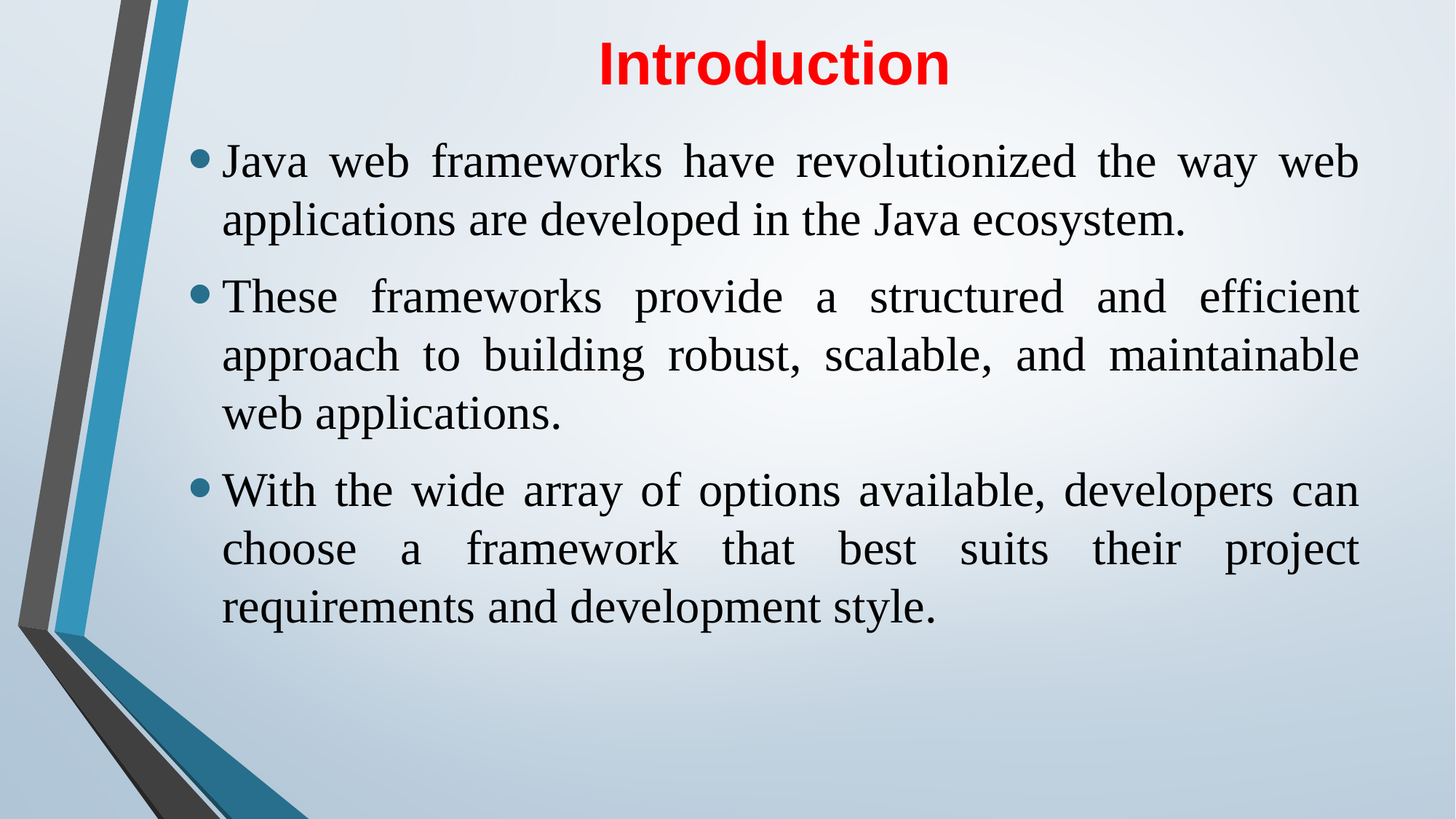

# Introduction
Java web frameworks have revolutionized the way web applications are developed in the Java ecosystem.
These frameworks provide a structured and efficient approach to building robust, scalable, and maintainable web applications.
With the wide array of options available, developers can choose a framework that best suits their project requirements and development style.